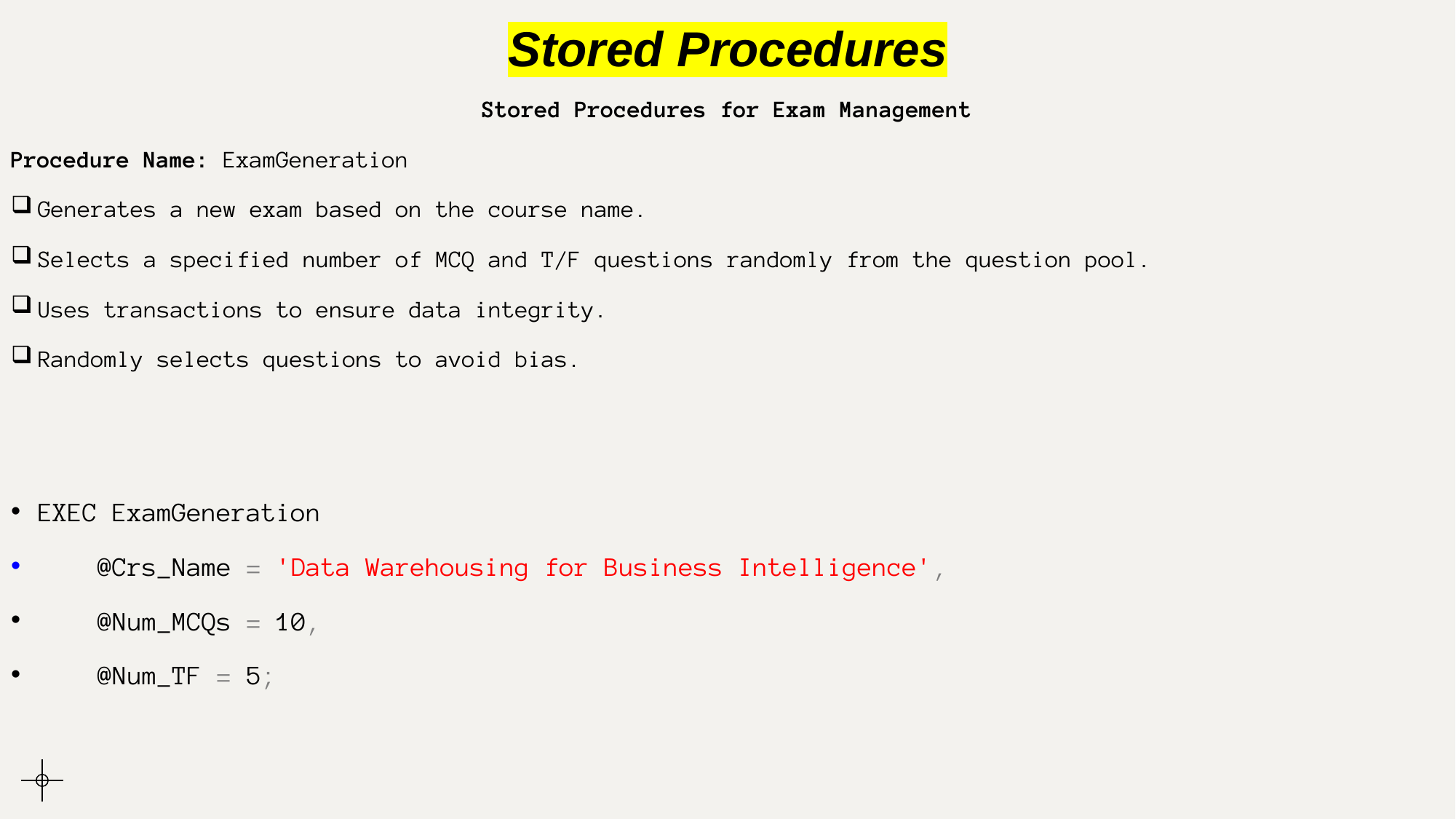

# Stored Procedures
Stored Procedures for Exam Management
Procedure Name: ExamGeneration
Generates a new exam based on the course name.
Selects a specified number of MCQ and T/F questions randomly from the question pool.
Uses transactions to ensure data integrity.
Randomly selects questions to avoid bias.

EXEC ExamGeneration
    @Crs_Name = 'Data Warehousing for Business Intelligence',
    @Num_MCQs = 10,
    @Num_TF = 5;